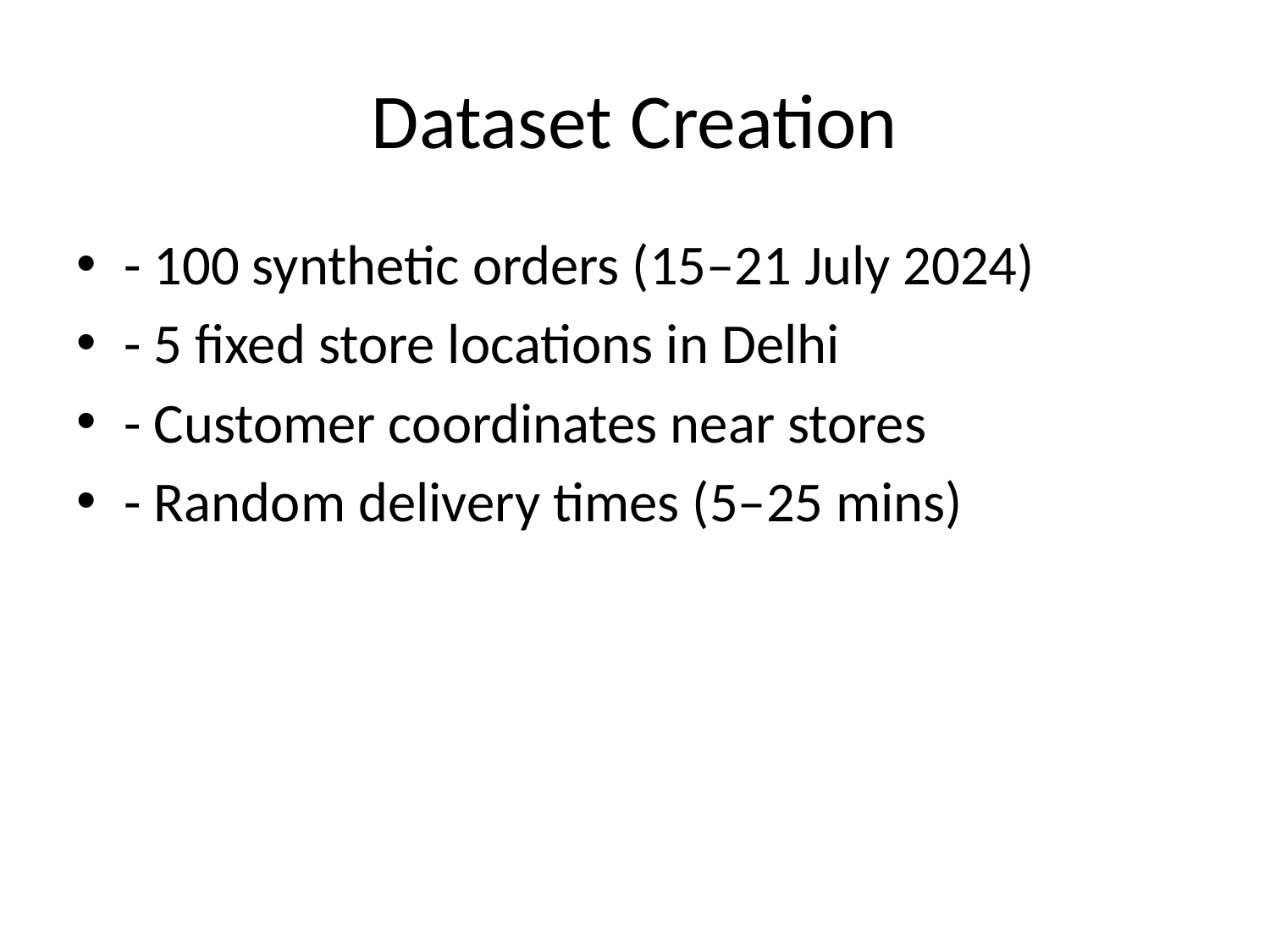

# Dataset Creation
- 100 synthetic orders (15–21 July 2024)
- 5 fixed store locations in Delhi
- Customer coordinates near stores
- Random delivery times (5–25 mins)